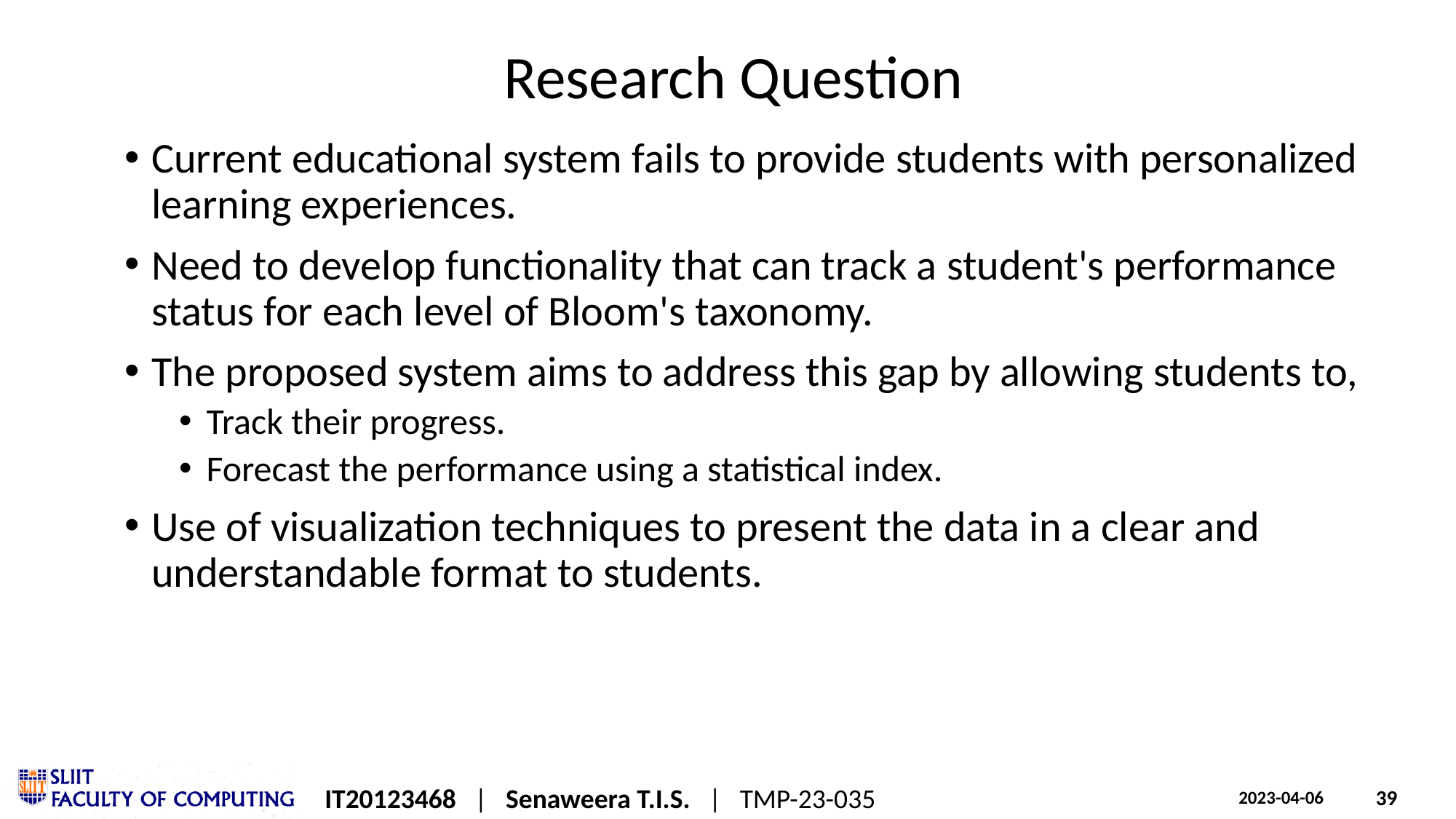

# Research Question
Current educational system fails to provide students with personalized learning experiences.
Need to develop functionality that can track a student's performance status for each level of Bloom's taxonomy.
The proposed system aims to address this gap by allowing students to,
Track their progress.
Forecast the performance using a statistical index.
Use of visualization techniques to present the data in a clear and understandable format to students.
IT20123468   |   Senaweera T.I.S.   |   TMP-23-035